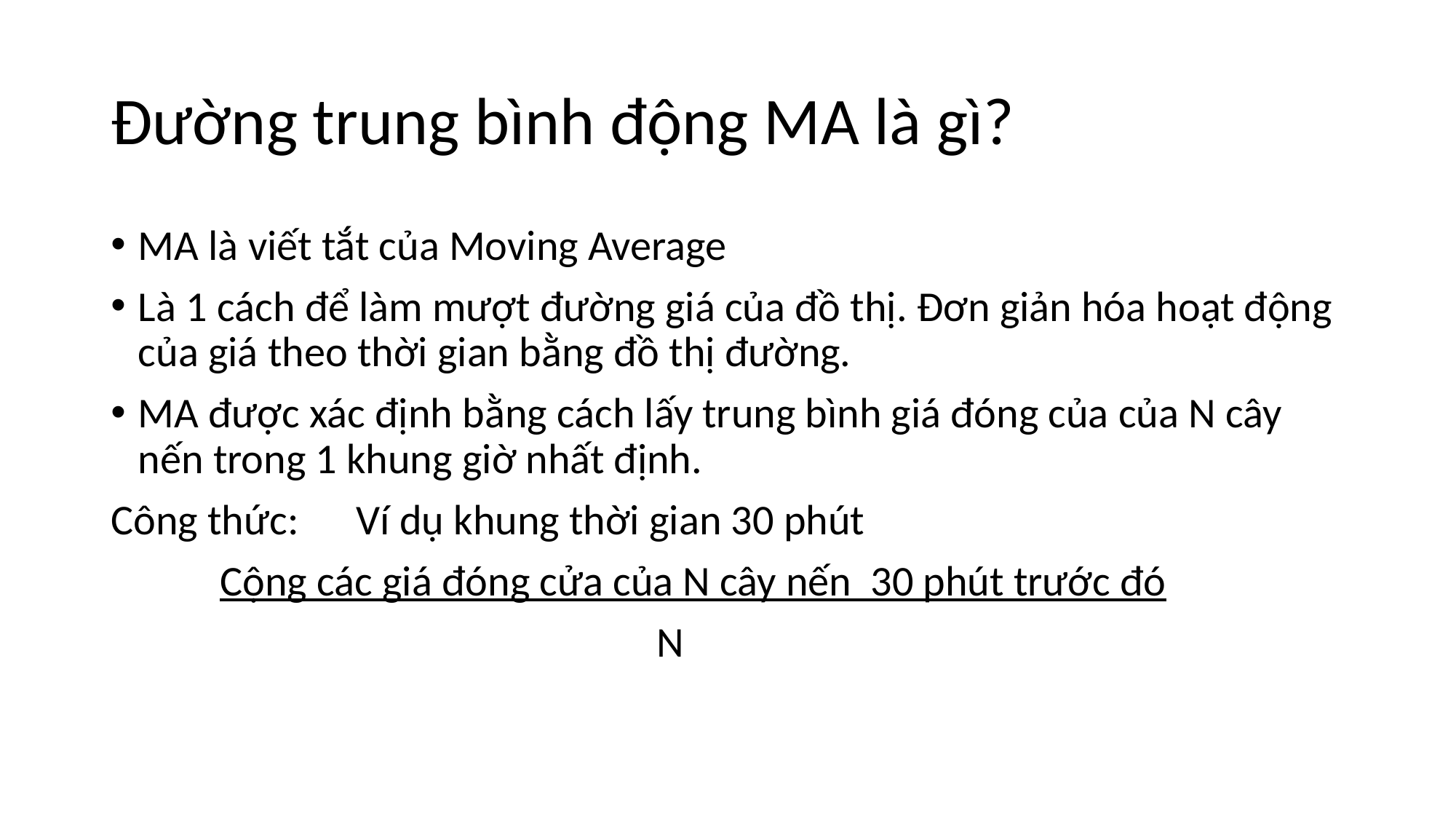

# Đường trung bình động MA là gì?
MA là viết tắt của Moving Average
Là 1 cách để làm mượt đường giá của đồ thị. Đơn giản hóa hoạt động của giá theo thời gian bằng đồ thị đường.
MA được xác định bằng cách lấy trung bình giá đóng của của N cây nến trong 1 khung giờ nhất định.
Công thức:      Ví dụ khung thời gian 30 phút
	Cộng các giá đóng cửa của N cây nến  30 phút trước đó
                       			N